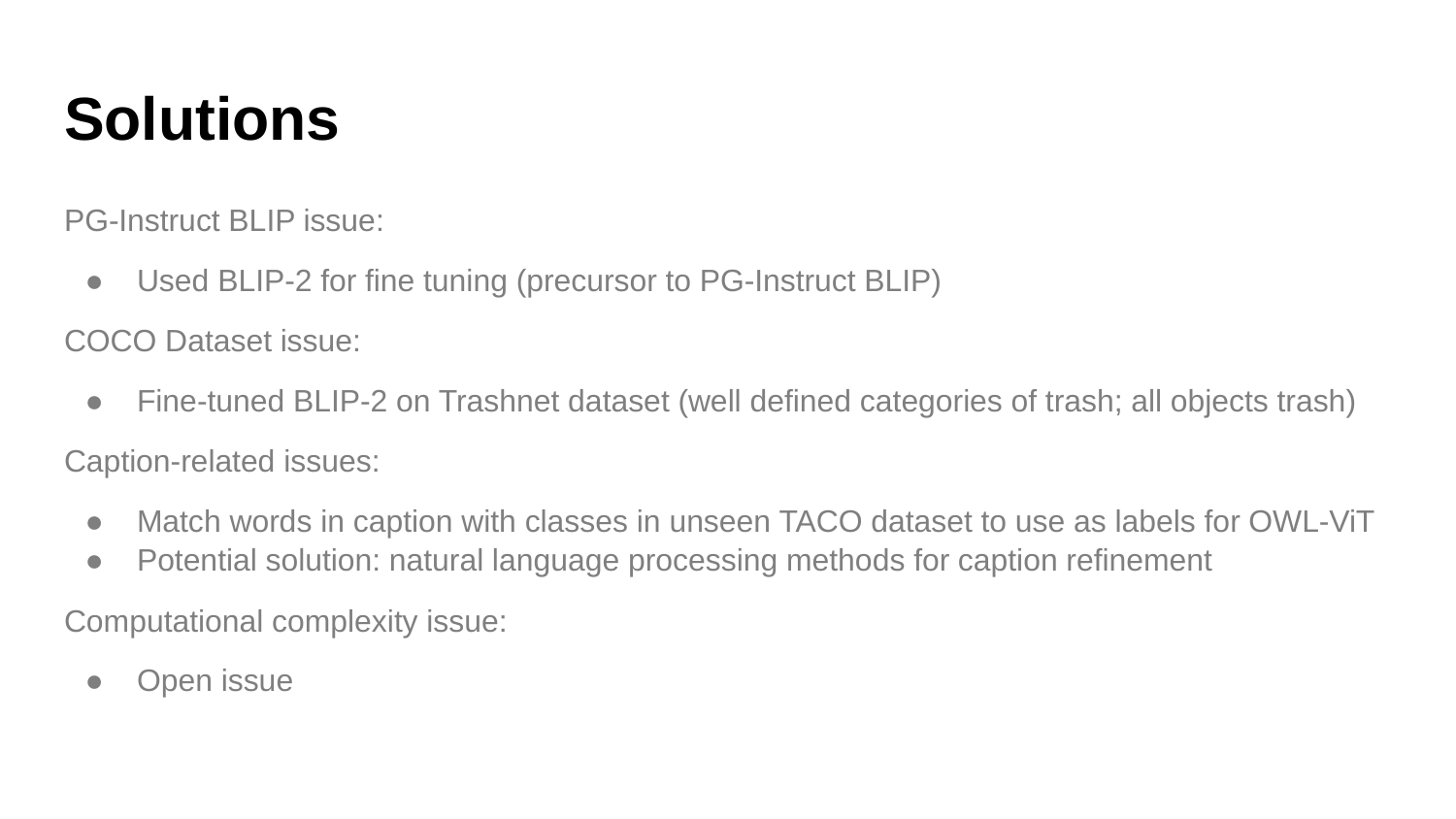

# Solutions
PG-Instruct BLIP issue:
Used BLIP-2 for fine tuning (precursor to PG-Instruct BLIP)
COCO Dataset issue:
Fine-tuned BLIP-2 on Trashnet dataset (well defined categories of trash; all objects trash)
Caption-related issues:
Match words in caption with classes in unseen TACO dataset to use as labels for OWL-ViT
Potential solution: natural language processing methods for caption refinement
Computational complexity issue:
Open issue